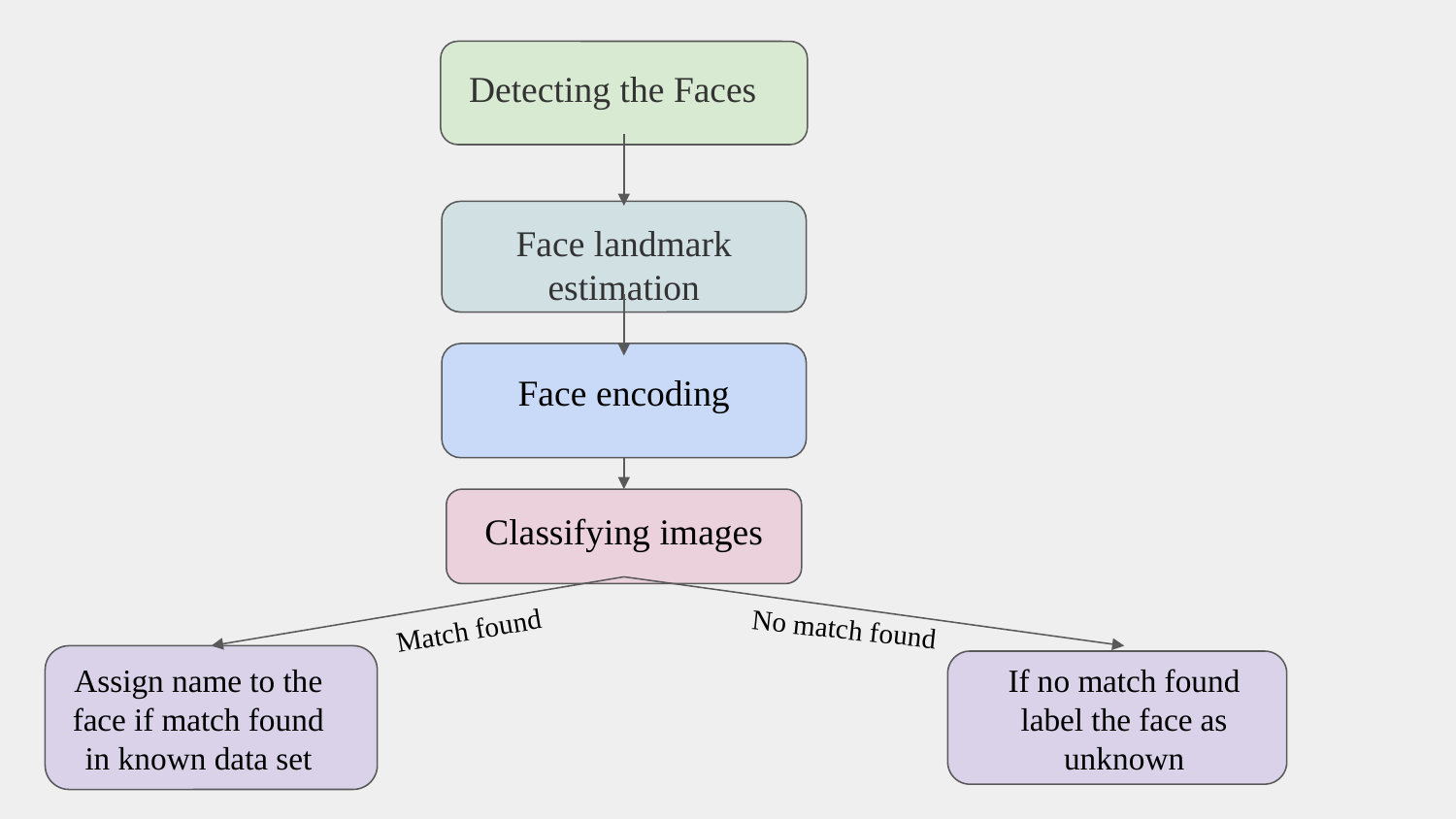

Detecting the Faces

Face landmark estimation

Face encoding

Classifying images
Match found
No match found

Assign name to the face if match found in known data set
If no match found label the face as unknown